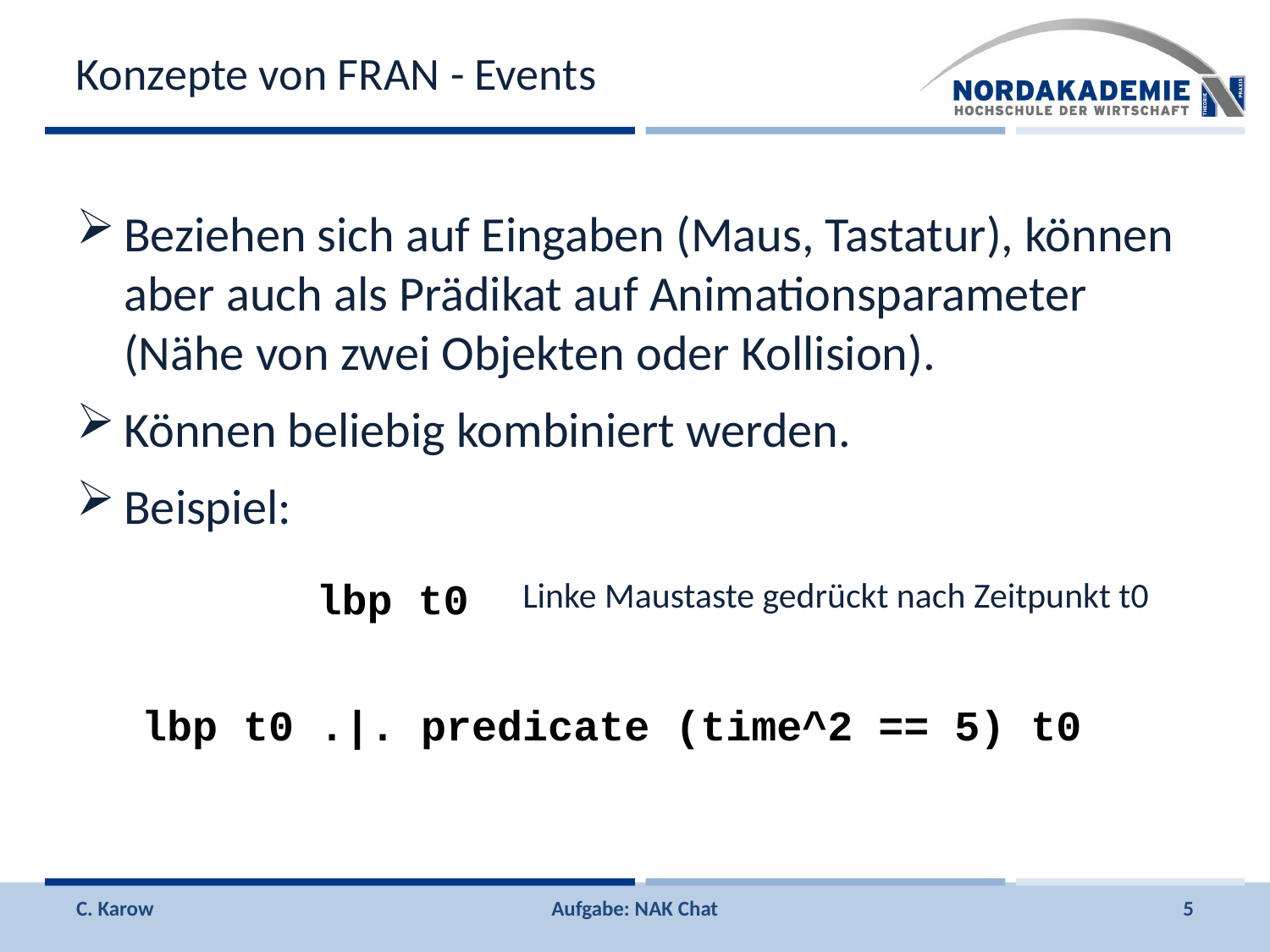

# Konzepte von FRAN - Events
Beziehen sich auf Eingaben (Maus, Tastatur), können aber auch als Prädikat auf Animationsparameter (Nähe von zwei Objekten oder Kollision).
Können beliebig kombiniert werden.
Beispiel:
lbp t0
Linke Maustaste gedrückt nach Zeitpunkt t0
lbp t0 .|. predicate (time^2 == 5) t0
C. Karow
Aufgabe: NAK Chat
5